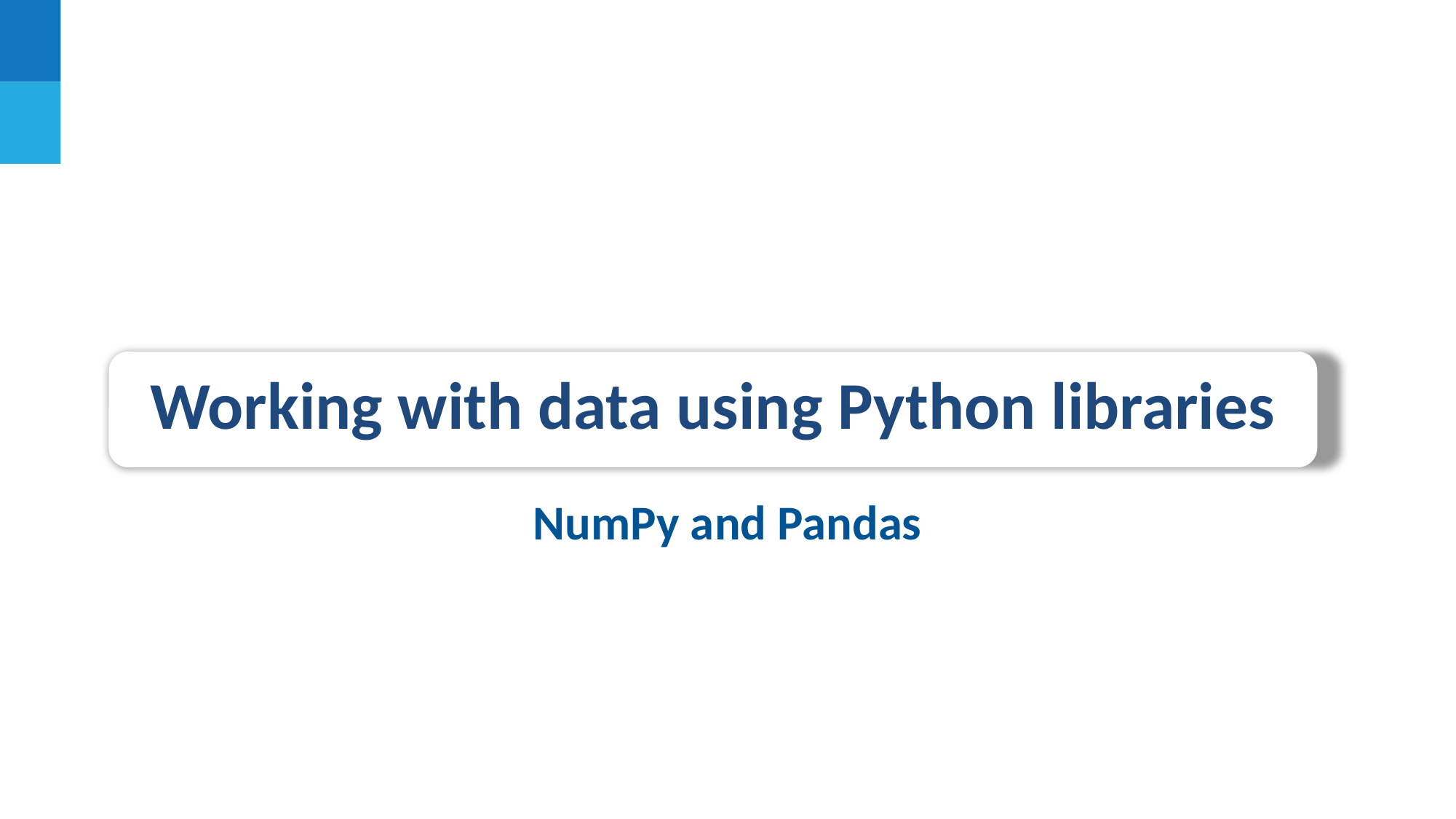

Working with data using Python libraries

NumPy and Pandas